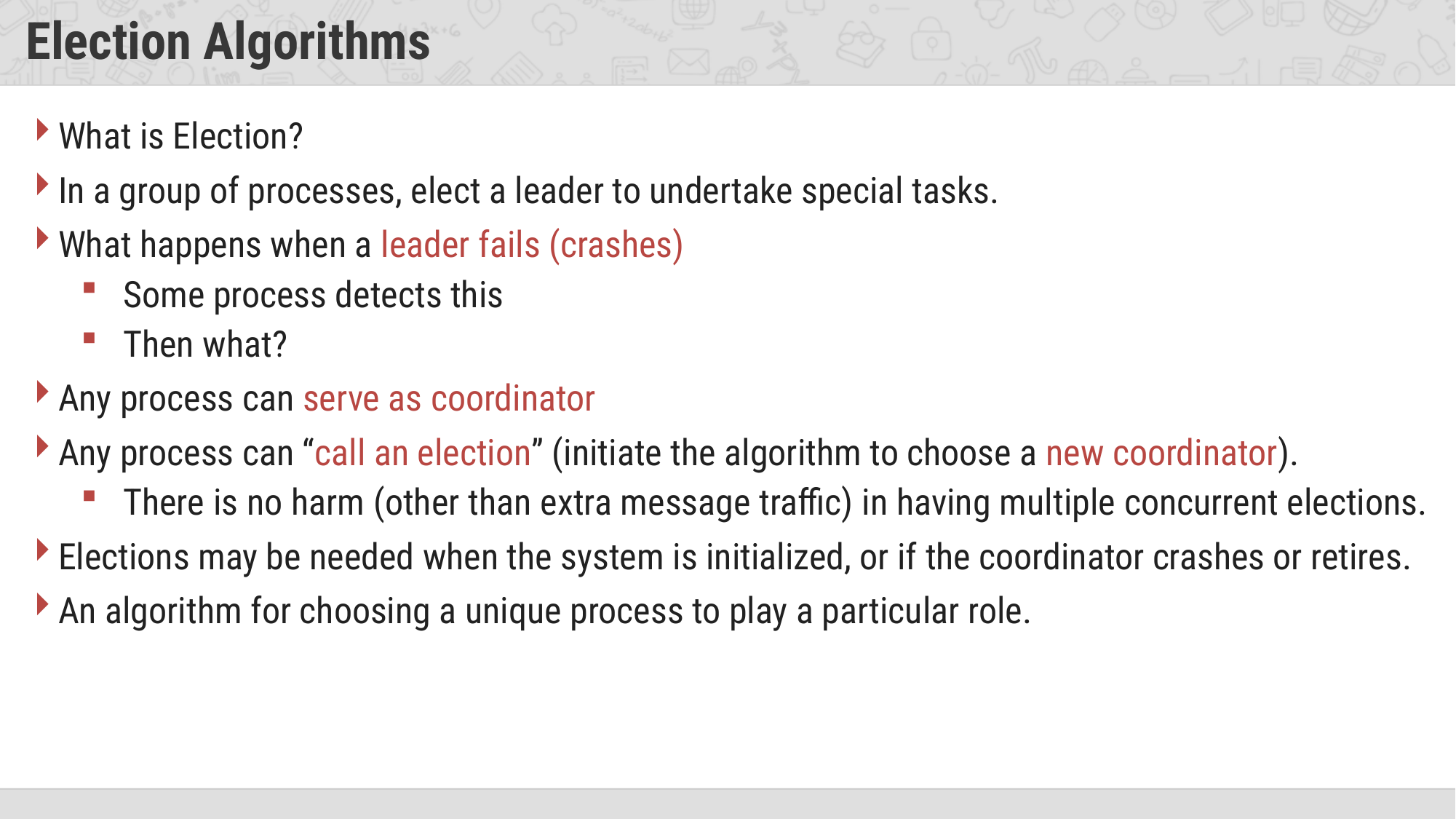

# Election Algorithms
What is Election?
In a group of processes, elect a leader to undertake special tasks.
What happens when a leader fails (crashes)
Some process detects this
Then what?
Any process can serve as coordinator
Any process can “call an election” (initiate the algorithm to choose a new coordinator).
There is no harm (other than extra message traffic) in having multiple concurrent elections.
Elections may be needed when the system is initialized, or if the coordinator crashes or retires.
An algorithm for choosing a unique process to play a particular role.